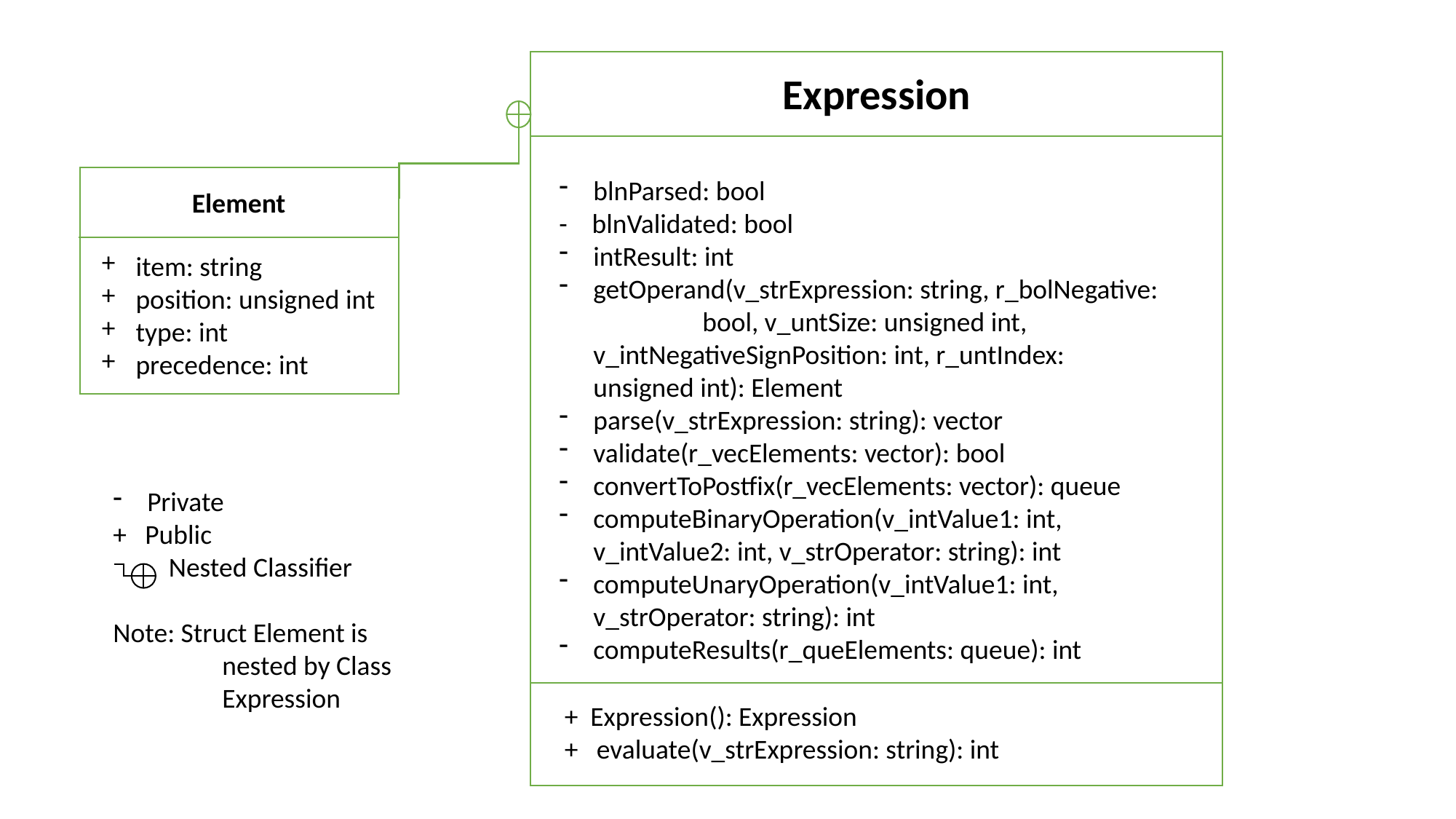

Expression

blnParsed: bool
-    blnValidated: bool
intResult: int
getOperand(v_strExpression: string, r_bolNegative: 	bool, v_untSize: unsigned int, 	v_intNegativeSignPosition: int, r_untIndex: 	unsigned int): Element
parse(v_strExpression: string): vector
validate(r_vecElements: vector): bool
convertToPostfix(r_vecElements: vector): queue
computeBinaryOperation(v_intValue1: int, 	v_intValue2: int, v_strOperator: string): int
computeUnaryOperation(v_intValue1: int, 	v_strOperator: string): int
computeResults(r_queElements: queue): int
Element
item: string
position: unsigned int
type: int
precedence: int
Private
+   Public
         Nested Classifier

Note: Struct Element is 	nested by Class 	Expression

+  Expression(): Expression
+   evaluate(v_strExpression: string): int